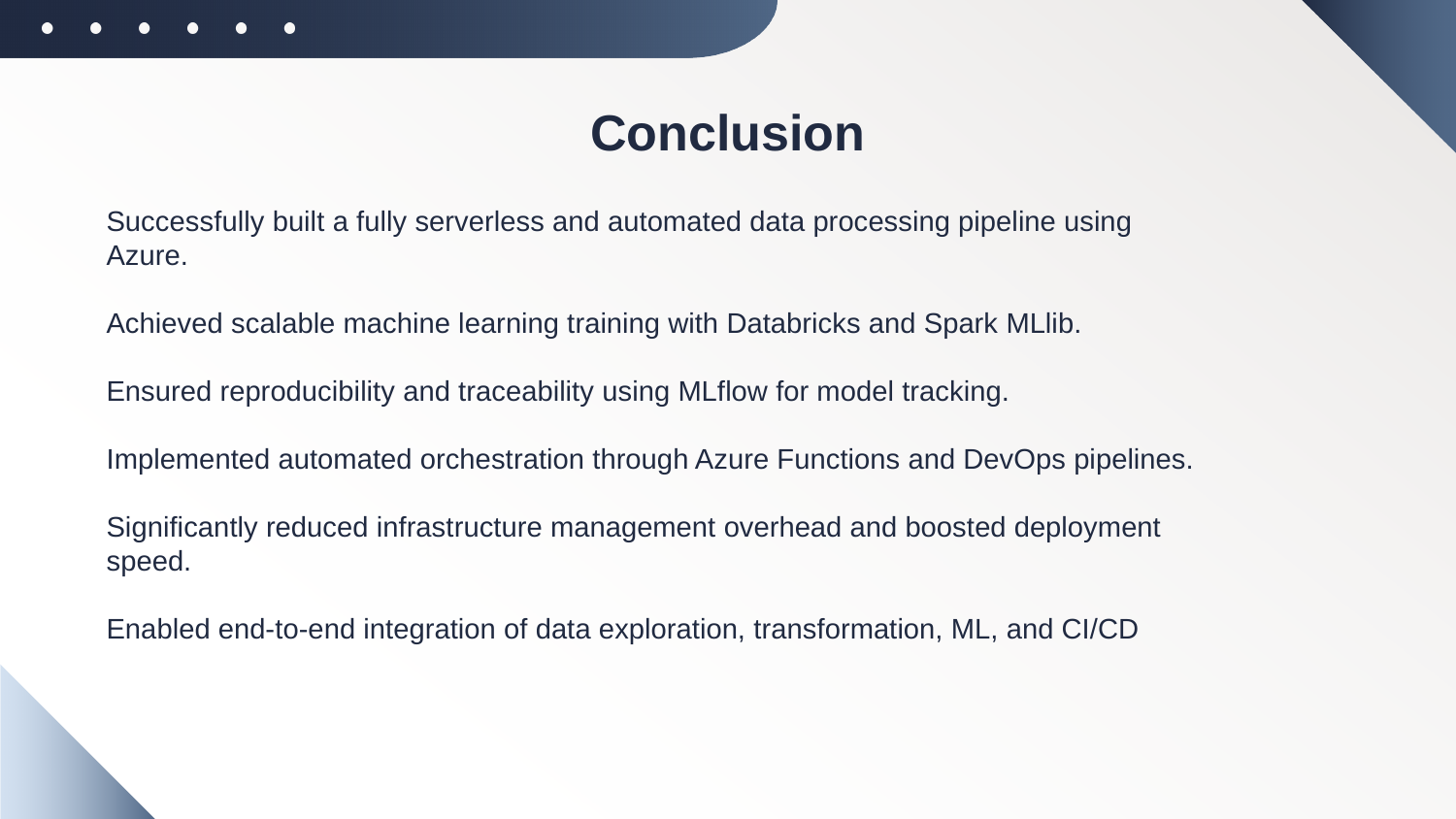

# Conclusion
Successfully built a fully serverless and automated data processing pipeline using Azure.

Achieved scalable machine learning training with Databricks and Spark MLlib.

Ensured reproducibility and traceability using MLflow for model tracking.

Implemented automated orchestration through Azure Functions and DevOps pipelines.

Significantly reduced infrastructure management overhead and boosted deployment speed.

Enabled end-to-end integration of data exploration, transformation, ML, and CI/CD